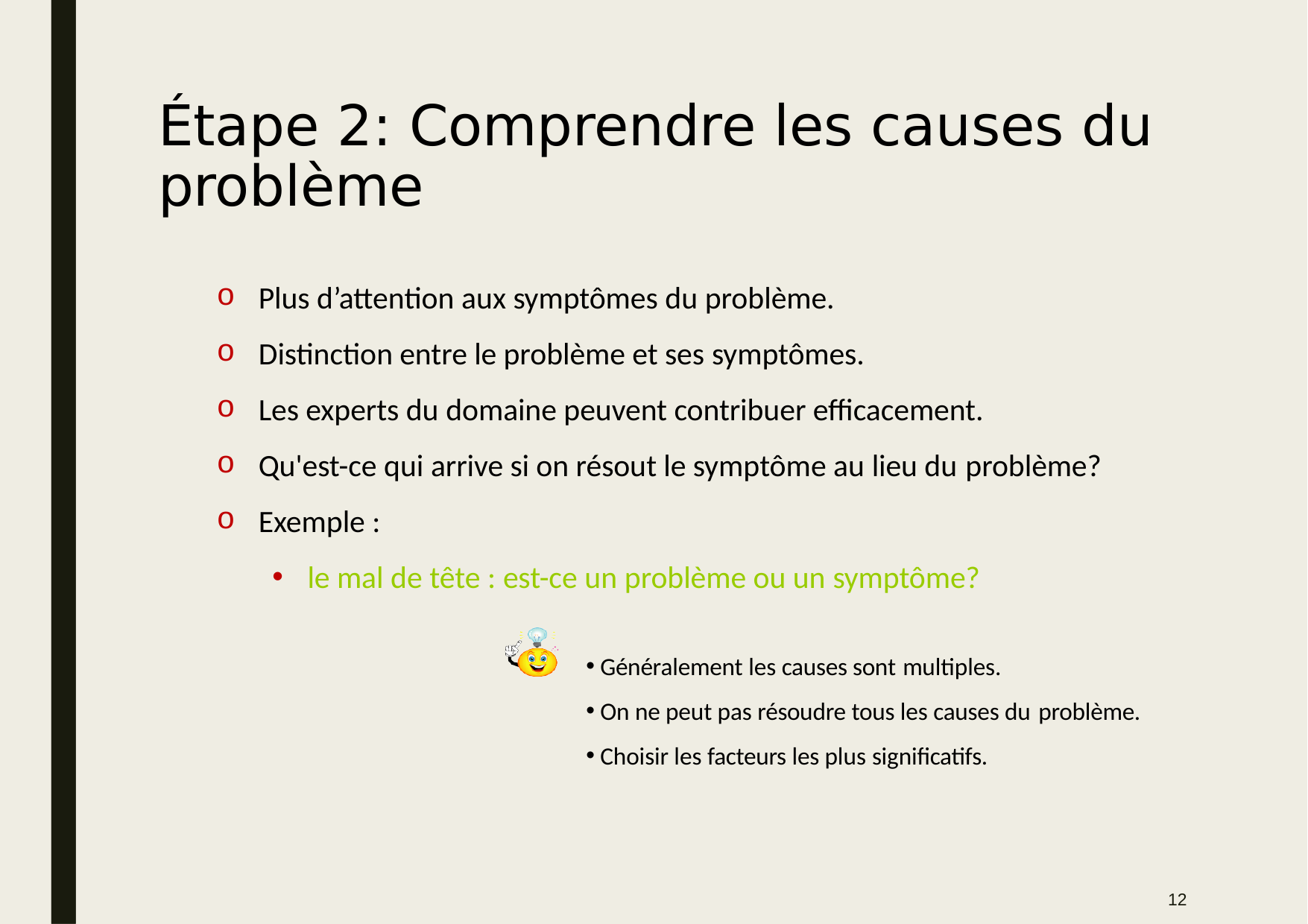

# Étape 2: Comprendre les causes du problème

Plus d’attention aux symptômes du problème.
Distinction entre le problème et ses symptômes.
Les experts du domaine peuvent contribuer efficacement.
Qu'est-ce qui arrive si on résout le symptôme au lieu du problème?
Exemple :
le mal de tête : est-ce un problème ou un symptôme?

Généralement les causes sont multiples.
On ne peut pas résoudre tous les causes du problème.
Choisir les facteurs les plus significatifs.
12